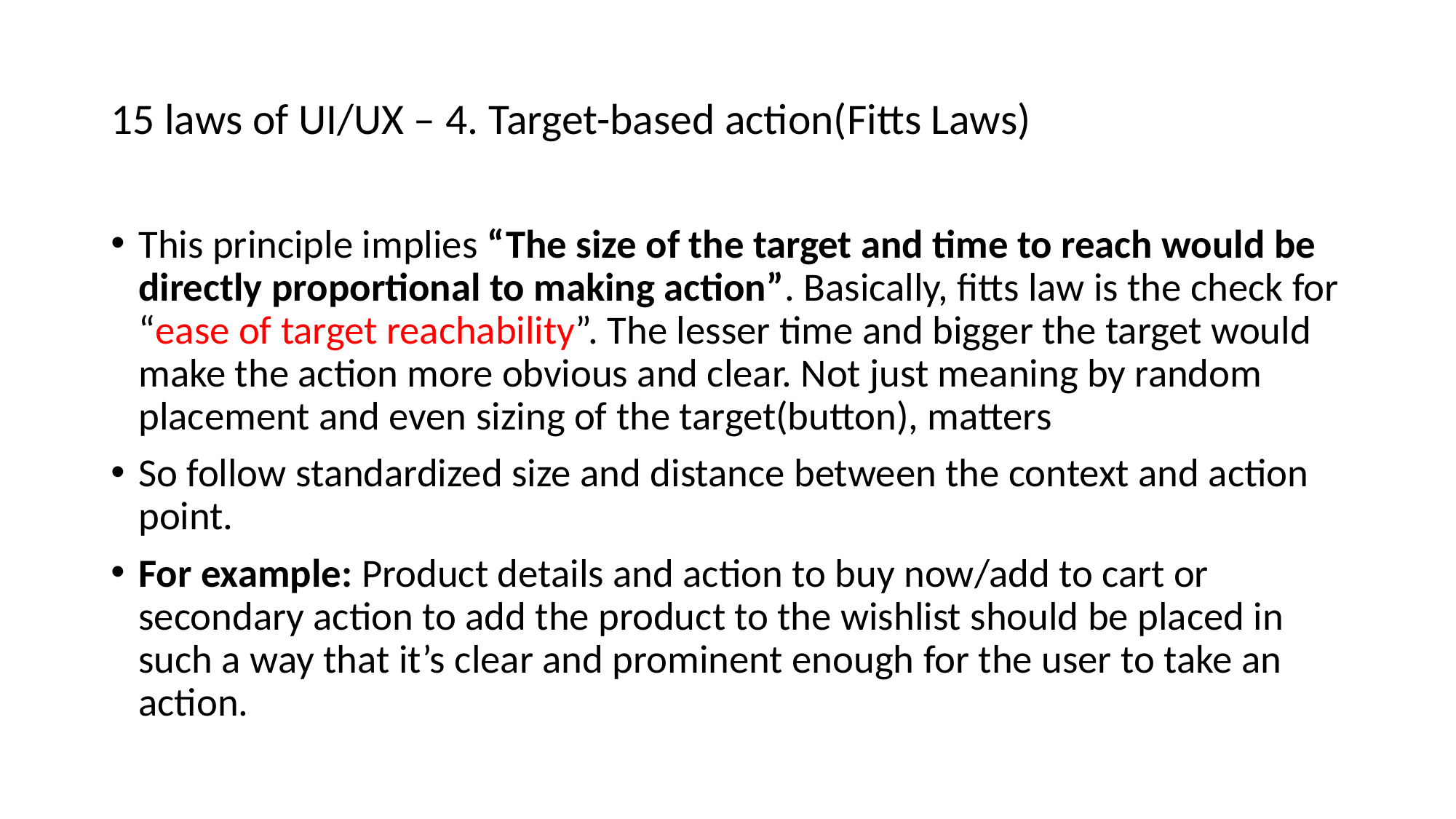

# 15 laws of UI/UX – 4. Target-based action(Fitts Laws)
This principle implies “The size of the target and time to reach would be directly proportional to making action”. Basically, fitts law is the check for “ease of target reachability”. The lesser time and bigger the target would make the action more obvious and clear. Not just meaning by random placement and even sizing of the target(button), matters
So follow standardized size and distance between the context and action point.
For example: Product details and action to buy now/add to cart or secondary action to add the product to the wishlist should be placed in such a way that it’s clear and prominent enough for the user to take an action.